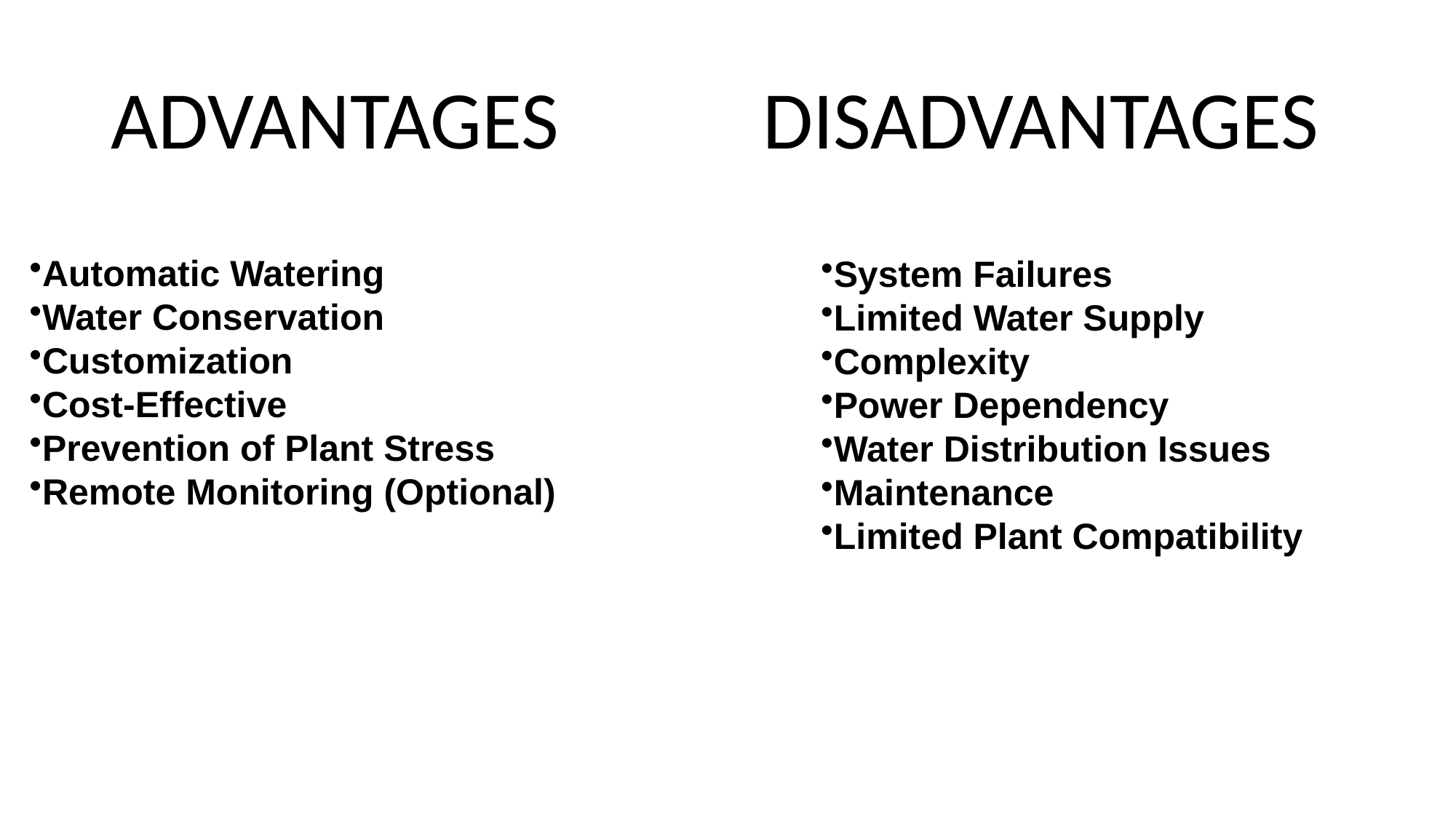

# ADVANTAGES           DISADVANTAGES
Automatic Watering
Water Conservation
Customization
Cost-Effective
Prevention of Plant Stress
Remote Monitoring (Optional)
System Failures
Limited Water Supply
Complexity
Power Dependency
Water Distribution Issues
Maintenance
Limited Plant Compatibility